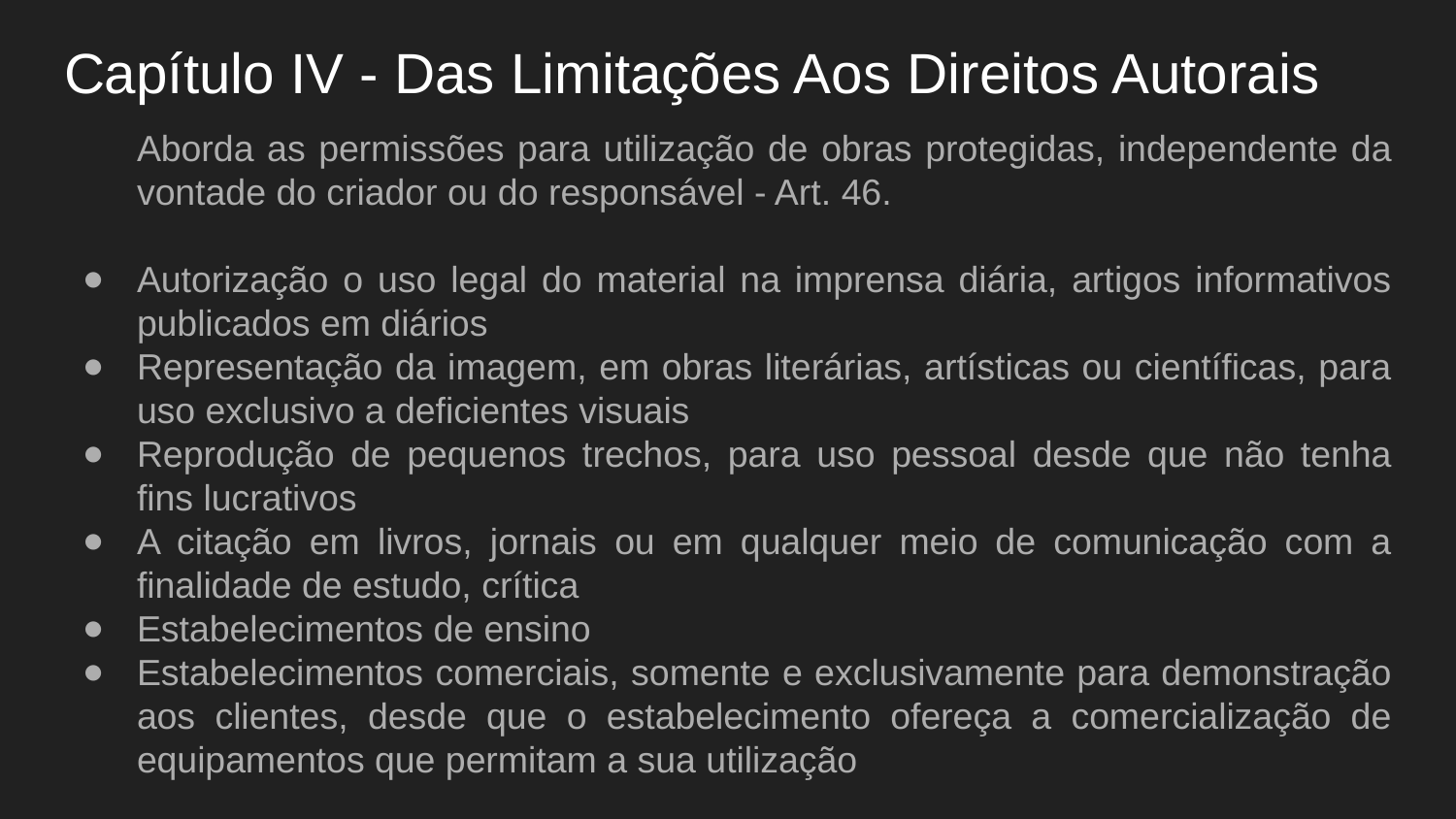

# Capítulo IV - Das Limitações Aos Direitos Autorais
Aborda as permissões para utilização de obras protegidas, independente da vontade do criador ou do responsável - Art. 46.

Autorização o uso legal do material na imprensa diária, artigos informativos publicados em diários
Representação da imagem, em obras literárias, artísticas ou científicas, para uso exclusivo a deficientes visuais
Reprodução de pequenos trechos, para uso pessoal desde que não tenha fins lucrativos
A citação em livros, jornais ou em qualquer meio de comunicação com a finalidade de estudo, crítica
Estabelecimentos de ensino
Estabelecimentos comerciais, somente e exclusivamente para demonstração aos clientes, desde que o estabelecimento ofereça a comercialização de equipamentos que permitam a sua utilização